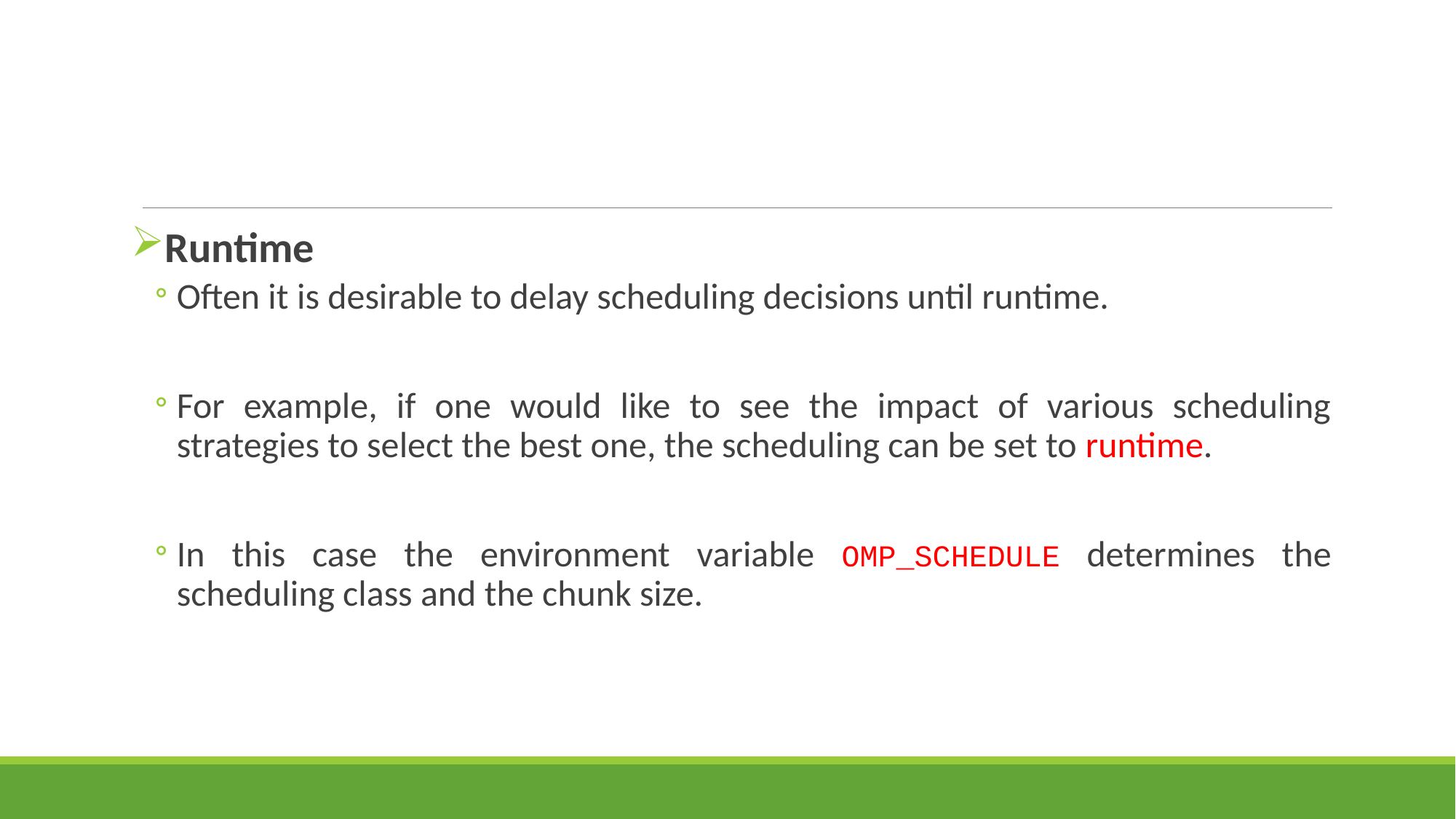

#
Runtime
Often it is desirable to delay scheduling decisions until runtime.

For example, if one would like to see the impact of various scheduling strategies to select the best one, the scheduling can be set to runtime.

In this case the environment variable OMP_SCHEDULE determines the scheduling class and the chunk size.